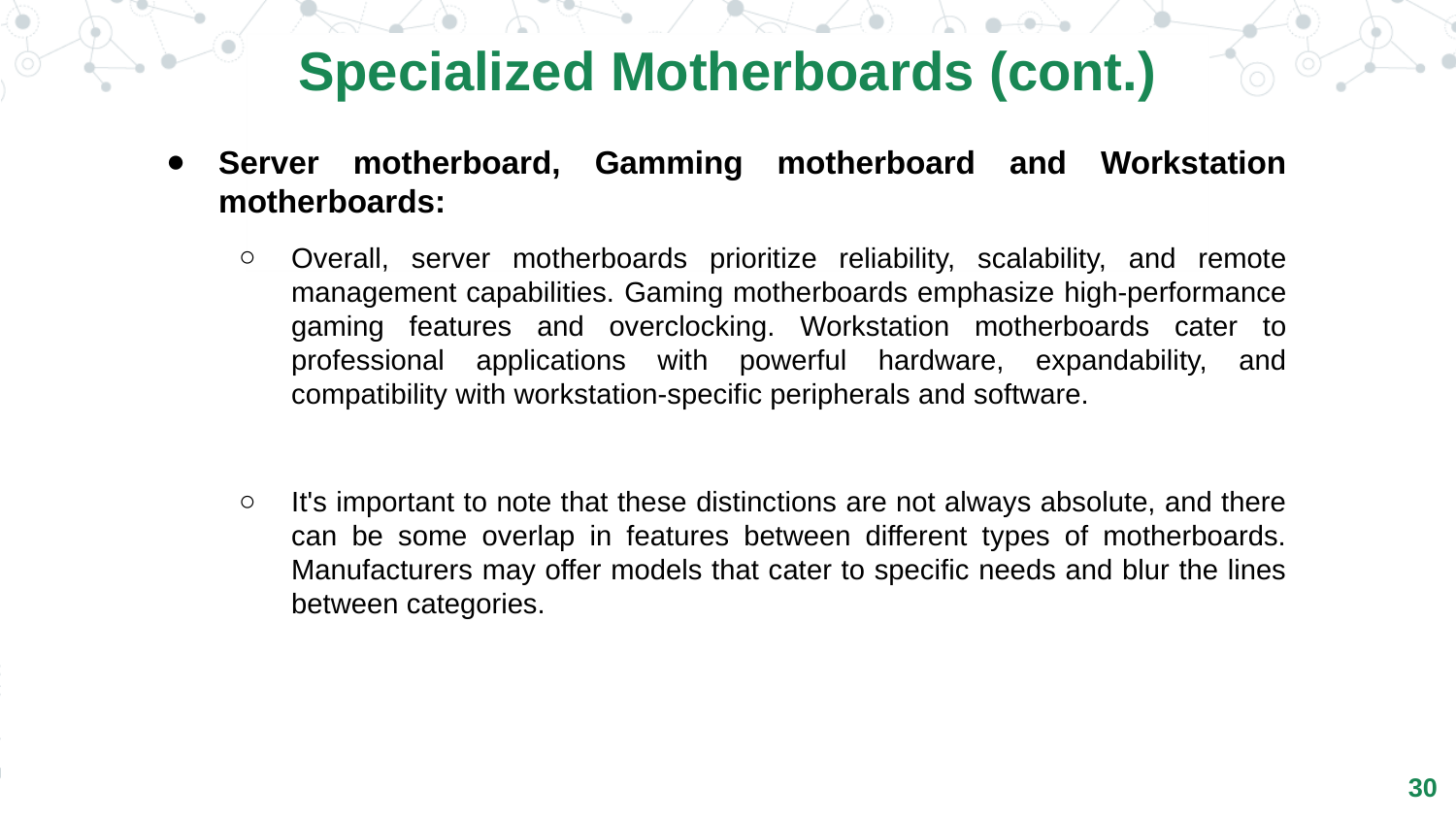

Specialized Motherboards (cont.)

Server motherboard, Gamming motherboard and Workstation motherboards:
Overall, server motherboards prioritize reliability, scalability, and remote management capabilities. Gaming motherboards emphasize high-performance gaming features and overclocking. Workstation motherboards cater to professional applications with powerful hardware, expandability, and compatibility with workstation-specific peripherals and software.

It's important to note that these distinctions are not always absolute, and there can be some overlap in features between different types of motherboards. Manufacturers may offer models that cater to specific needs and blur the lines between categories.
30